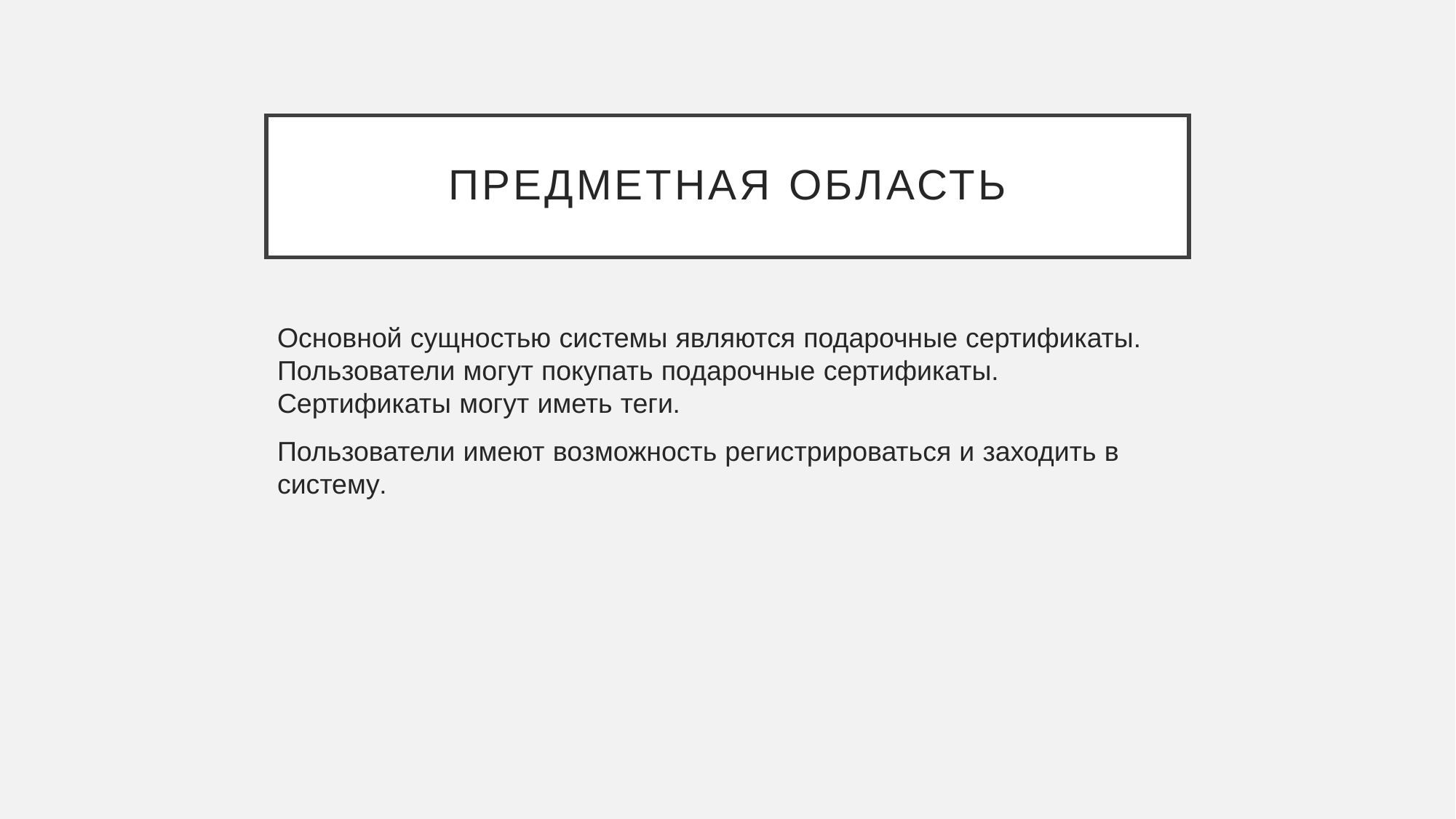

# Предметная область
Основной сущностью системы являются подарочные сертификаты. Пользователи могут покупать подарочные сертификаты. Сертификаты могут иметь теги.
Пользователи имеют возможность регистрироваться и заходить в систему.